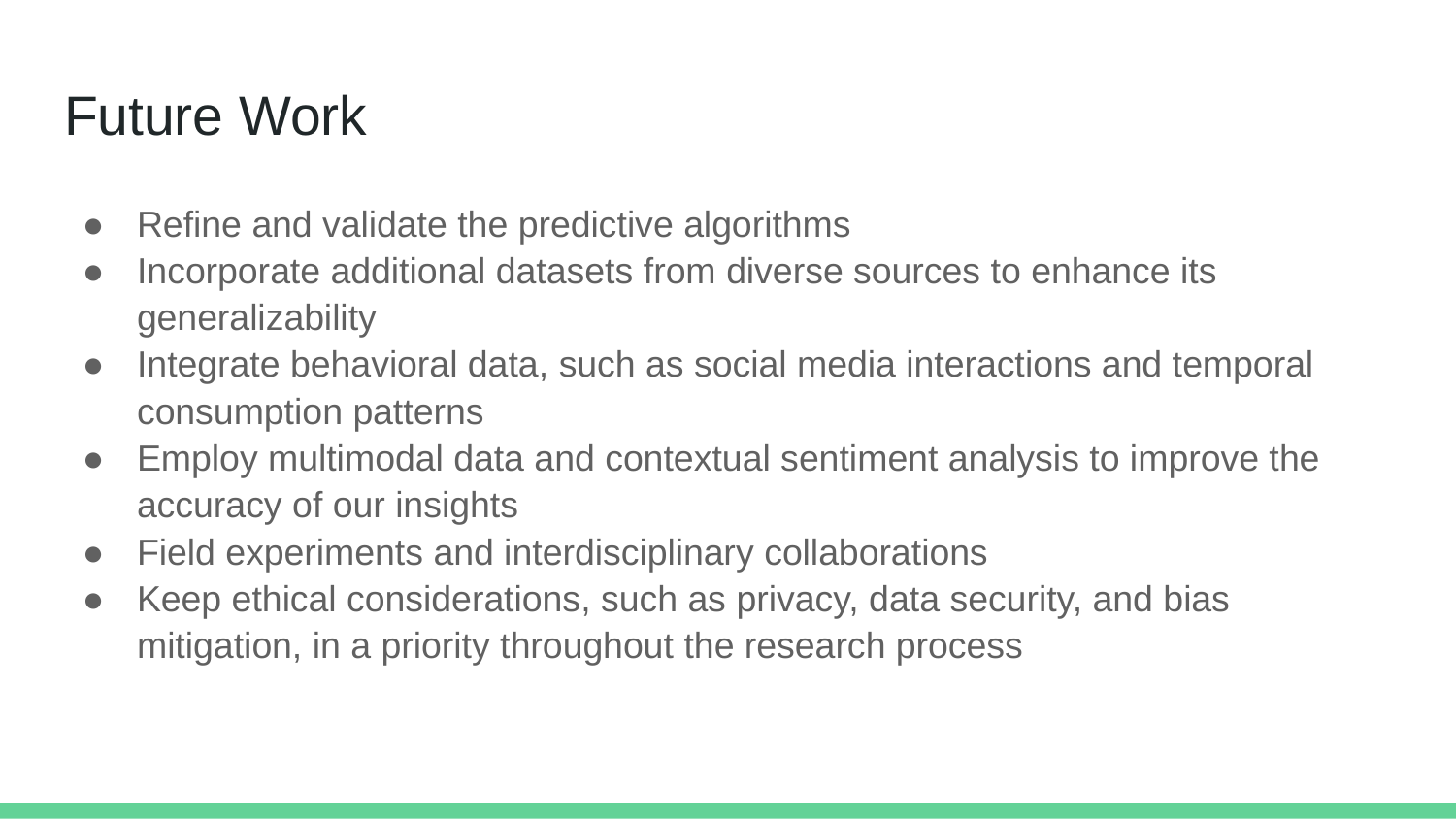

# Future Work
Refine and validate the predictive algorithms
Incorporate additional datasets from diverse sources to enhance its generalizability
Integrate behavioral data, such as social media interactions and temporal consumption patterns
Employ multimodal data and contextual sentiment analysis to improve the accuracy of our insights
Field experiments and interdisciplinary collaborations
Keep ethical considerations, such as privacy, data security, and bias mitigation, in a priority throughout the research process